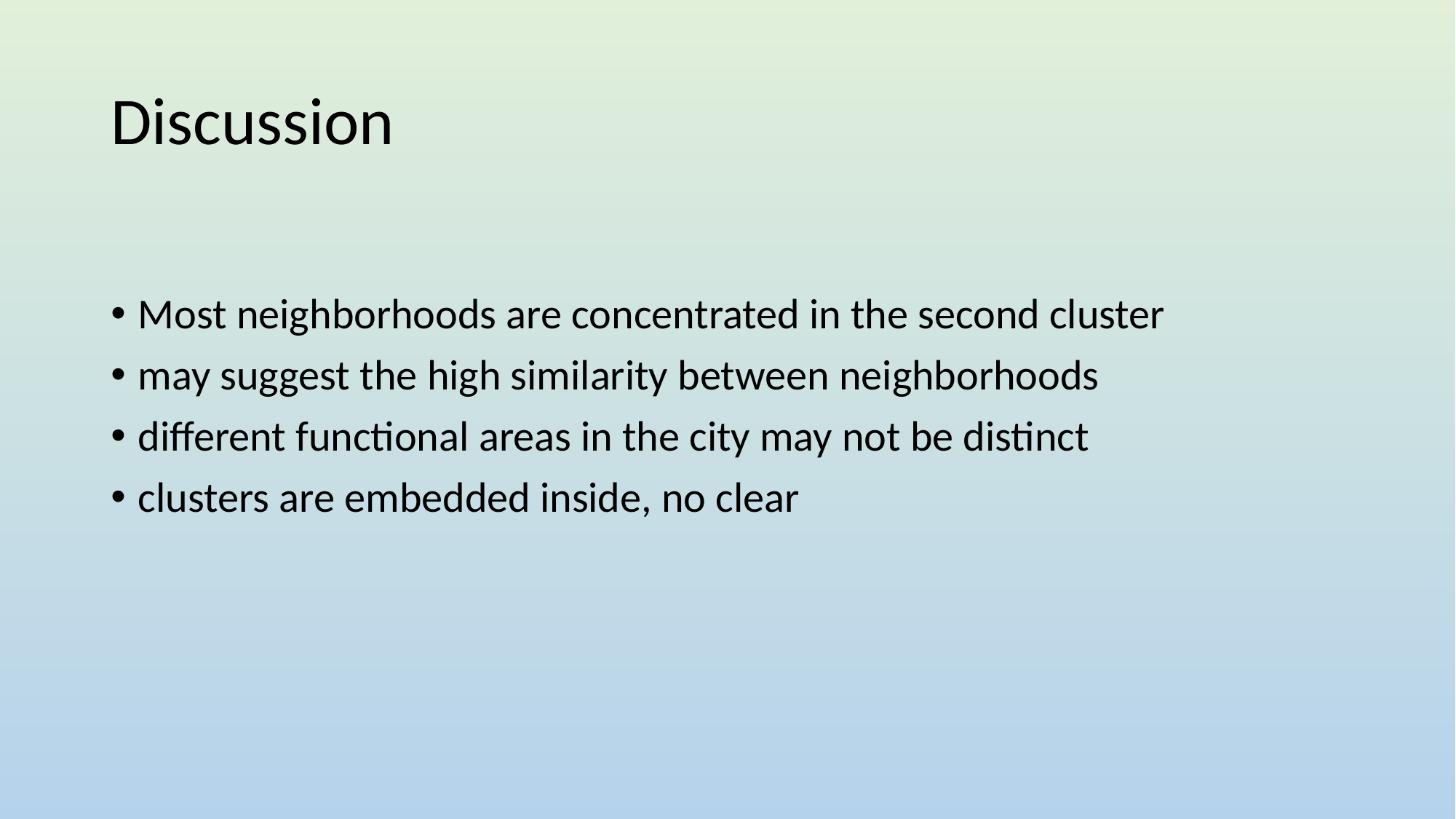

# Discussion
Most neighborhoods are concentrated in the second cluster
may suggest the high similarity between neighborhoods
different functional areas in the city may not be distinct
clusters are embedded inside, no clear